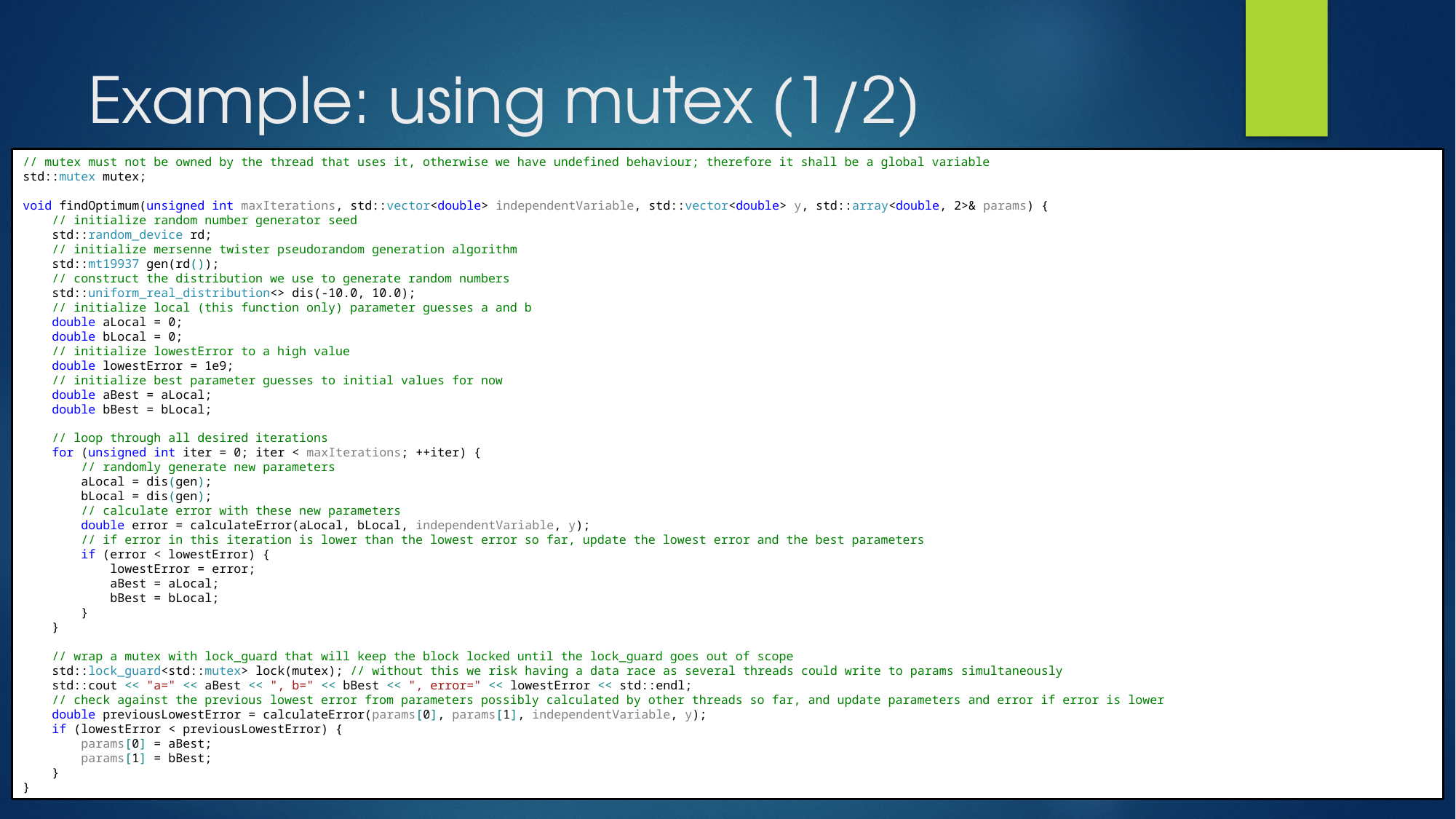

# Example: using mutex (1/2)
// mutex must not be owned by the thread that uses it, otherwise we have undefined behaviour; therefore it shall be a global variable
std::mutex mutex;

void findOptimum(unsigned int maxIterations, std::vector<double> independentVariable, std::vector<double> y, std::array<double, 2>& params) {
    // initialize random number generator seed
    std::random_device rd;
    // initialize mersenne twister pseudorandom generation algorithm
    std::mt19937 gen(rd());
    // construct the distribution we use to generate random numbers
    std::uniform_real_distribution<> dis(-10.0, 10.0);
    // initialize local (this function only) parameter guesses a and b
    double aLocal = 0;
    double bLocal = 0;
    // initialize lowestError to a high value
    double lowestError = 1e9;
    // initialize best parameter guesses to initial values for now
    double aBest = aLocal;
    double bBest = bLocal;

    // loop through all desired iterations
    for (unsigned int iter = 0; iter < maxIterations; ++iter) {
        // randomly generate new parameters
        aLocal = dis(gen);
        bLocal = dis(gen);
        // calculate error with these new parameters
        double error = calculateError(aLocal, bLocal, independentVariable, y);
        // if error in this iteration is lower than the lowest error so far, update the lowest error and the best parameters
        if (error < lowestError) {
            lowestError = error;
            aBest = aLocal;
            bBest = bLocal;
        }
    }

    // wrap a mutex with lock_guard that will keep the block locked until the lock_guard goes out of scope
    std::lock_guard<std::mutex> lock(mutex); // without this we risk having a data race as several threads could write to params simultaneously
    std::cout << "a=" << aBest << ", b=" << bBest << ", error=" << lowestError << std::endl;
    // check against the previous lowest error from parameters possibly calculated by other threads so far, and update parameters and error if error is lower
    double previousLowestError = calculateError(params[0], params[1], independentVariable, y);
    if (lowestError < previousLowestError) {
        params[0] = aBest;
        params[1] = bBest;
    }
}